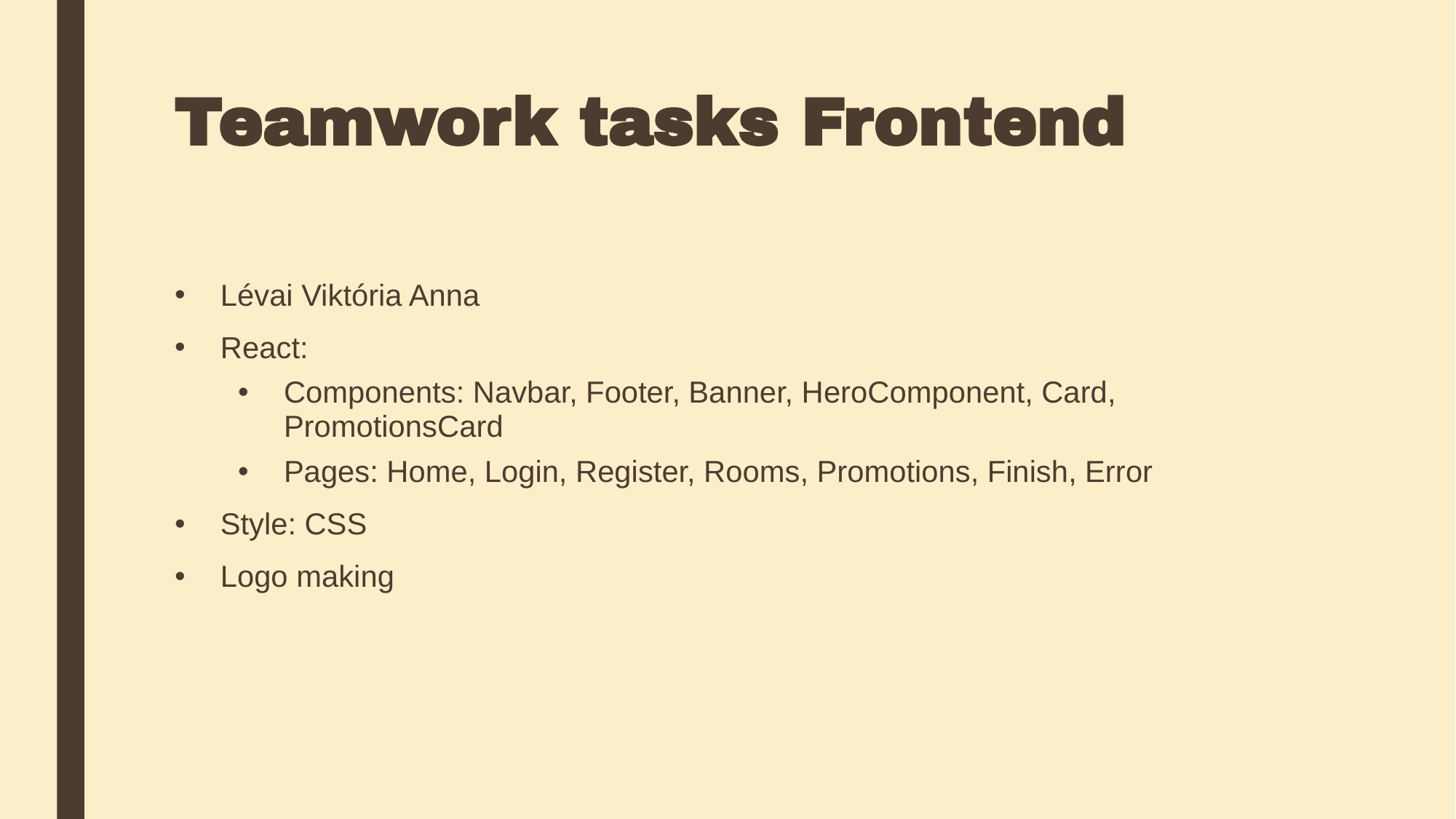

# Teamwork tasks Frontend
Lévai Viktória Anna
React:
Components: Navbar, Footer, Banner, HeroComponent, Card, PromotionsCard
Pages: Home, Login, Register, Rooms, Promotions, Finish, Error
Style: CSS
Logo making